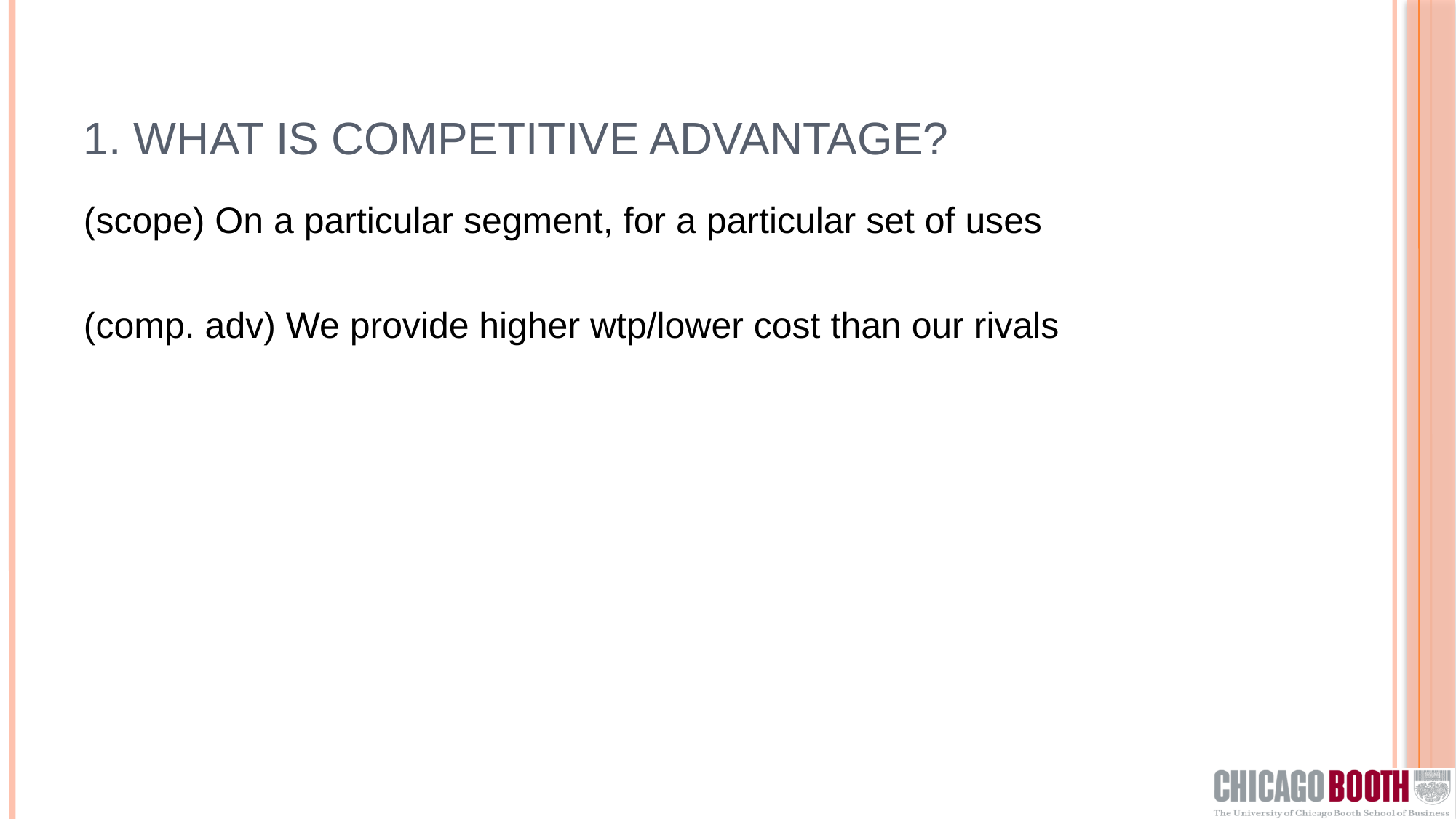

# 1. What is Competitive advantage?
(scope) On a particular segment, for a particular set of uses

(comp. adv) We provide higher wtp/lower cost than our rivals